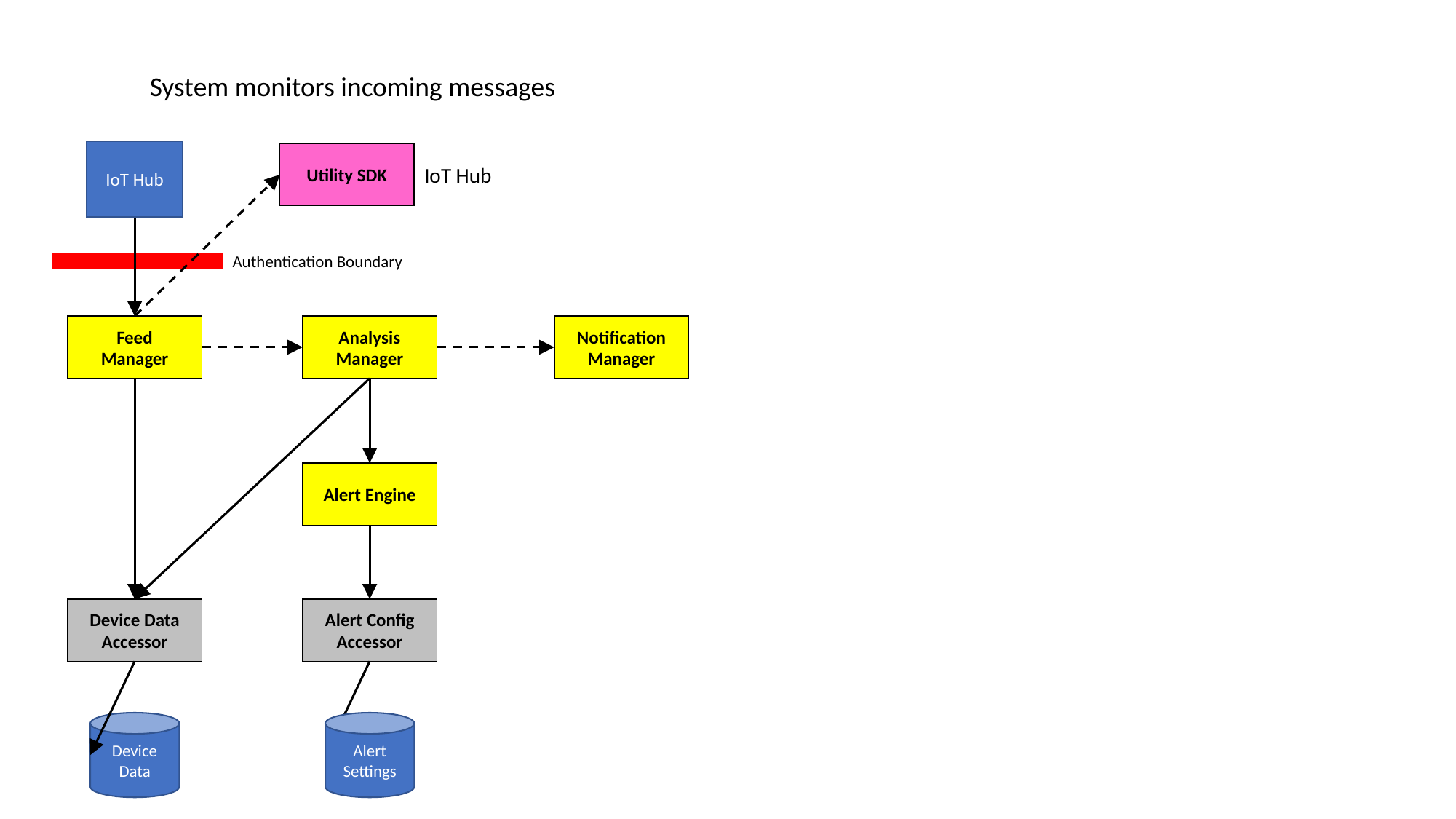

System monitors incoming messages
IoT Hub
Utility SDK
IoT Hub
Authentication Boundary

Feed
Manager
Analysis Manager
Notification Manager
Alert Engine
Device Data Accessor
Alert Config Accessor
Device Data
Alert Settings